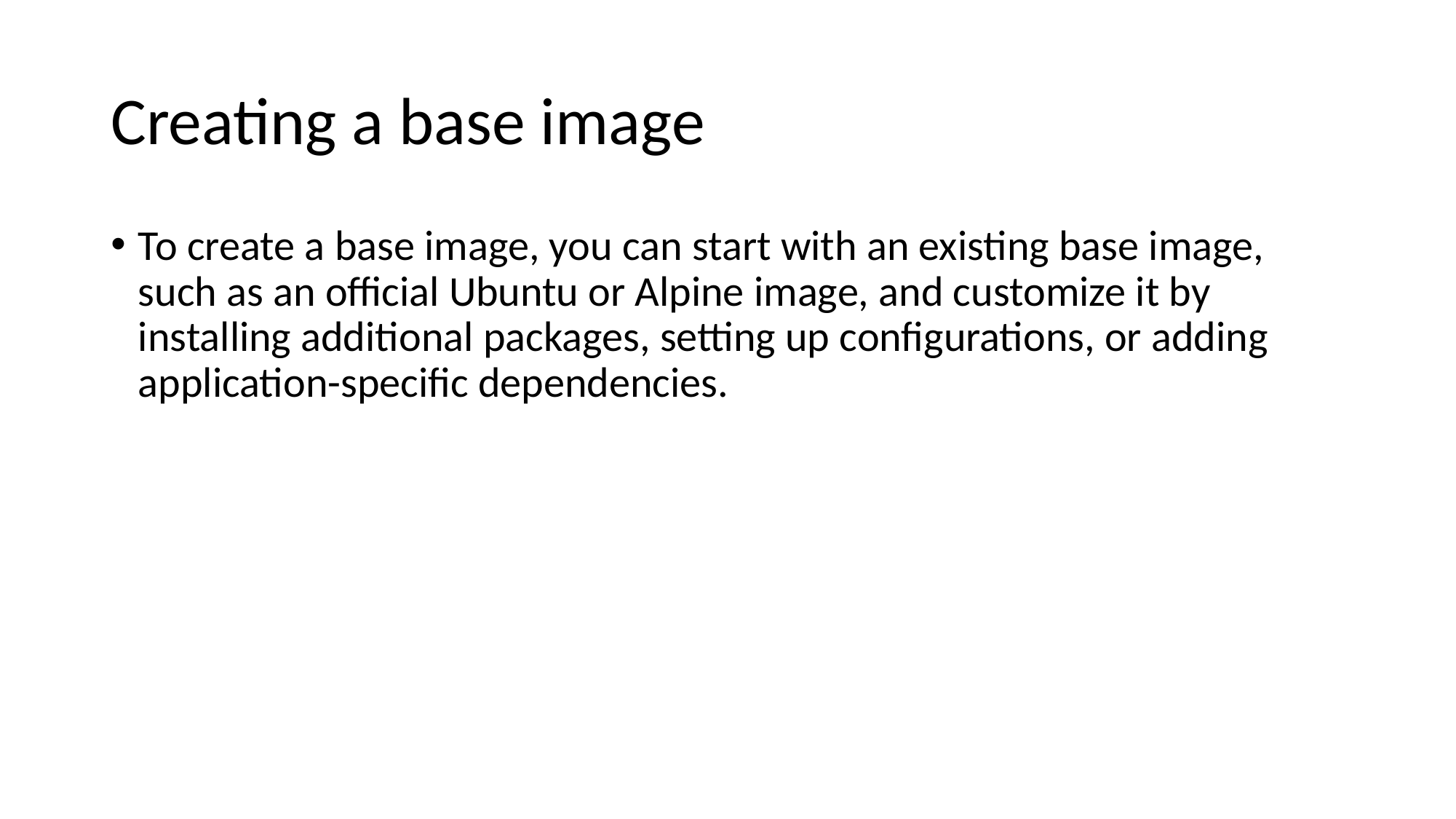

# Creating a base image
To create a base image, you can start with an existing base image, such as an official Ubuntu or Alpine image, and customize it by installing additional packages, setting up configurations, or adding application-specific dependencies.